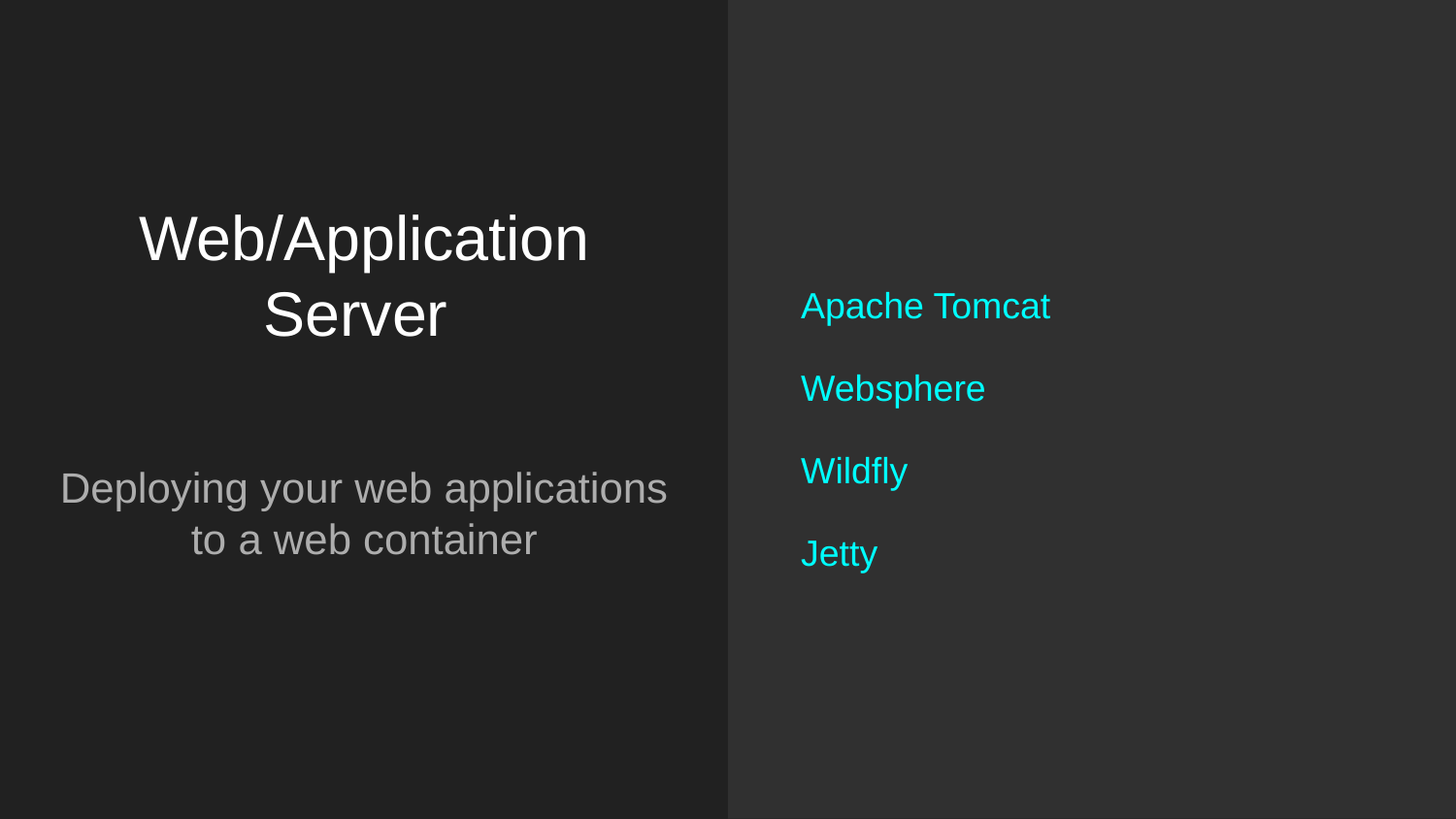

Apache Tomcat
Websphere
Wildfly
Jetty

# Web/Application Server
Deploying your web applications to a web container